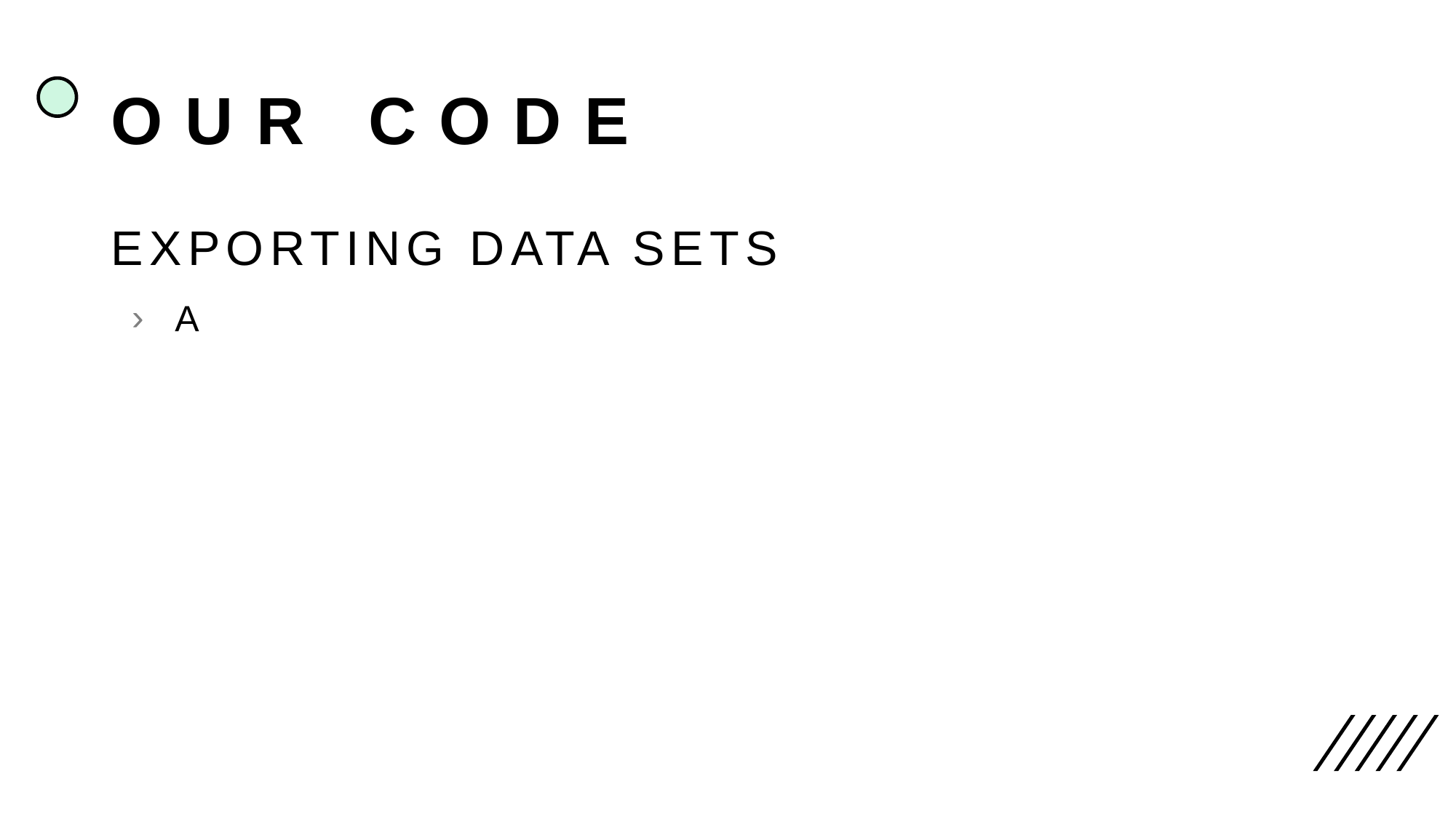

# OUR CODE
EXPORTING DATA SETS
A